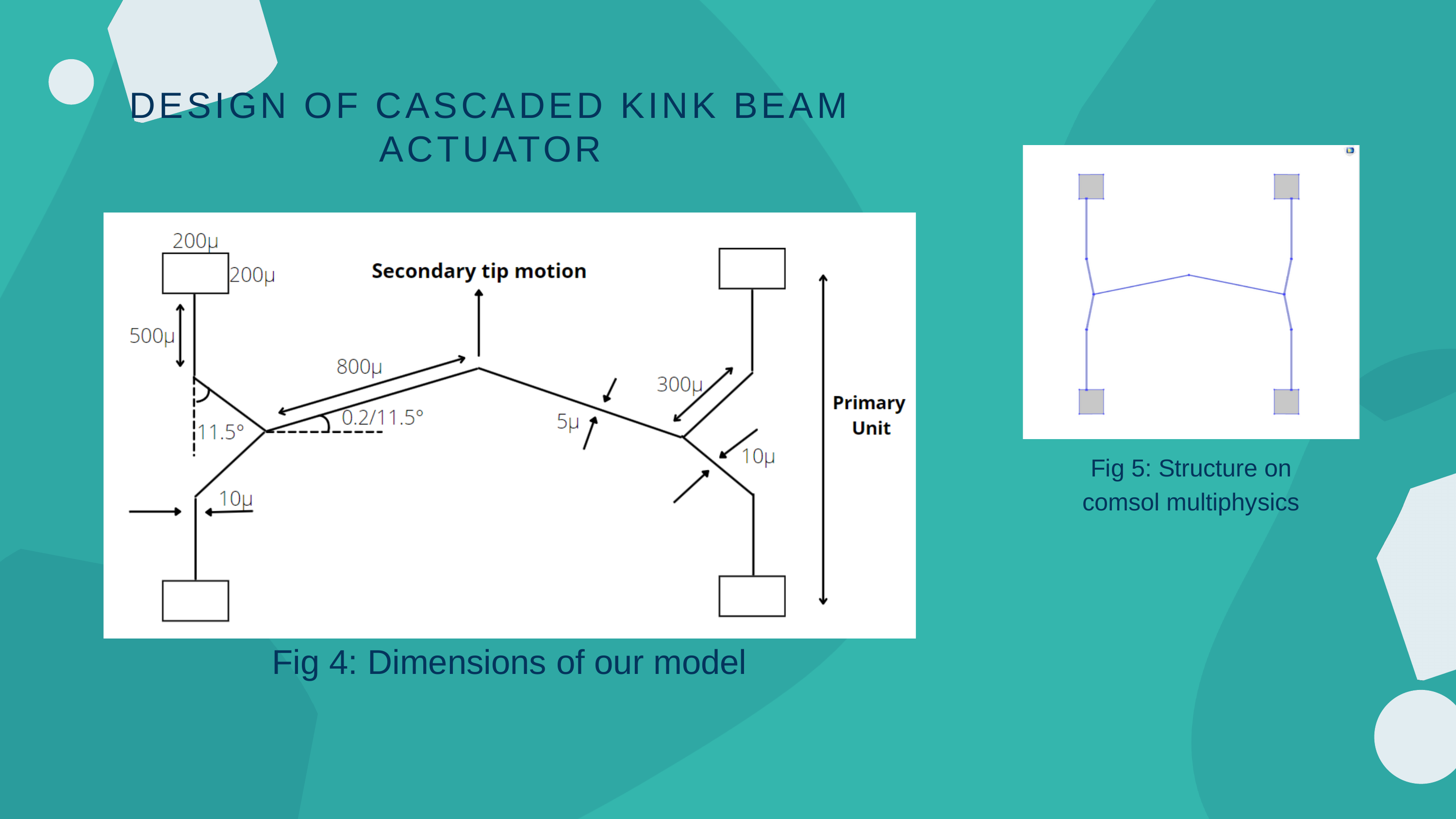

DESIGN OF CASCADED KINK BEAM ACTUATOR

Fig 5: Structure on comsol multiphysics

Fig 4: Dimensions of our model